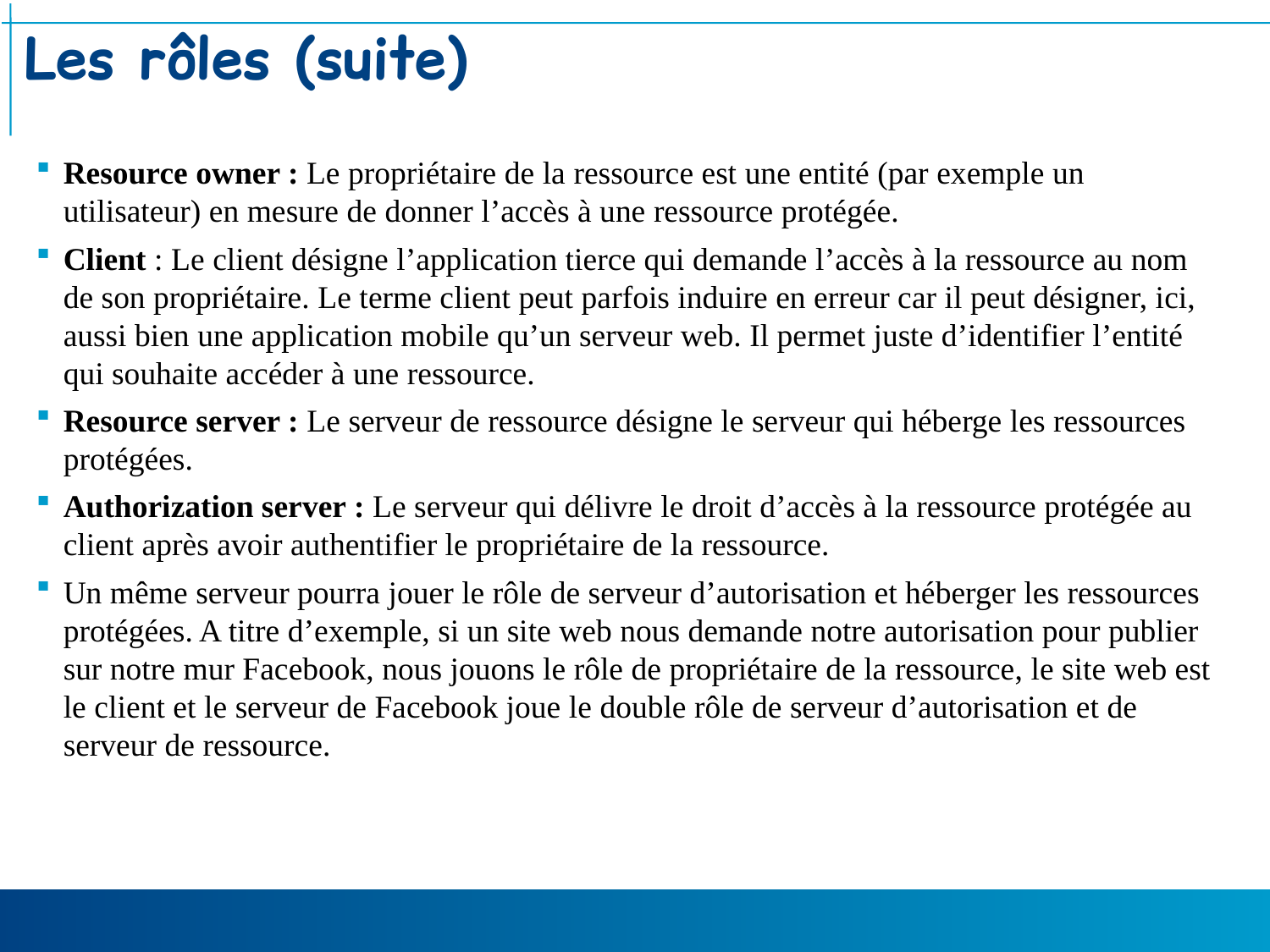

# Les rôles (suite)
Resource owner : Le propriétaire de la ressource est une entité (par exemple un utilisateur) en mesure de donner l’accès à une ressource protégée.
Client : Le client désigne l’application tierce qui demande l’accès à la ressource au nom de son propriétaire. Le terme client peut parfois induire en erreur car il peut désigner, ici, aussi bien une application mobile qu’un serveur web. Il permet juste d’identifier l’entité qui souhaite accéder à une ressource.
Resource server : Le serveur de ressource désigne le serveur qui héberge les ressources protégées.
Authorization server : Le serveur qui délivre le droit d’accès à la ressource protégée au client après avoir authentifier le propriétaire de la ressource.
Un même serveur pourra jouer le rôle de serveur d’autorisation et héberger les ressources protégées. A titre d’exemple, si un site web nous demande notre autorisation pour publier sur notre mur Facebook, nous jouons le rôle de propriétaire de la ressource, le site web est le client et le serveur de Facebook joue le double rôle de serveur d’autorisation et de serveur de ressource.